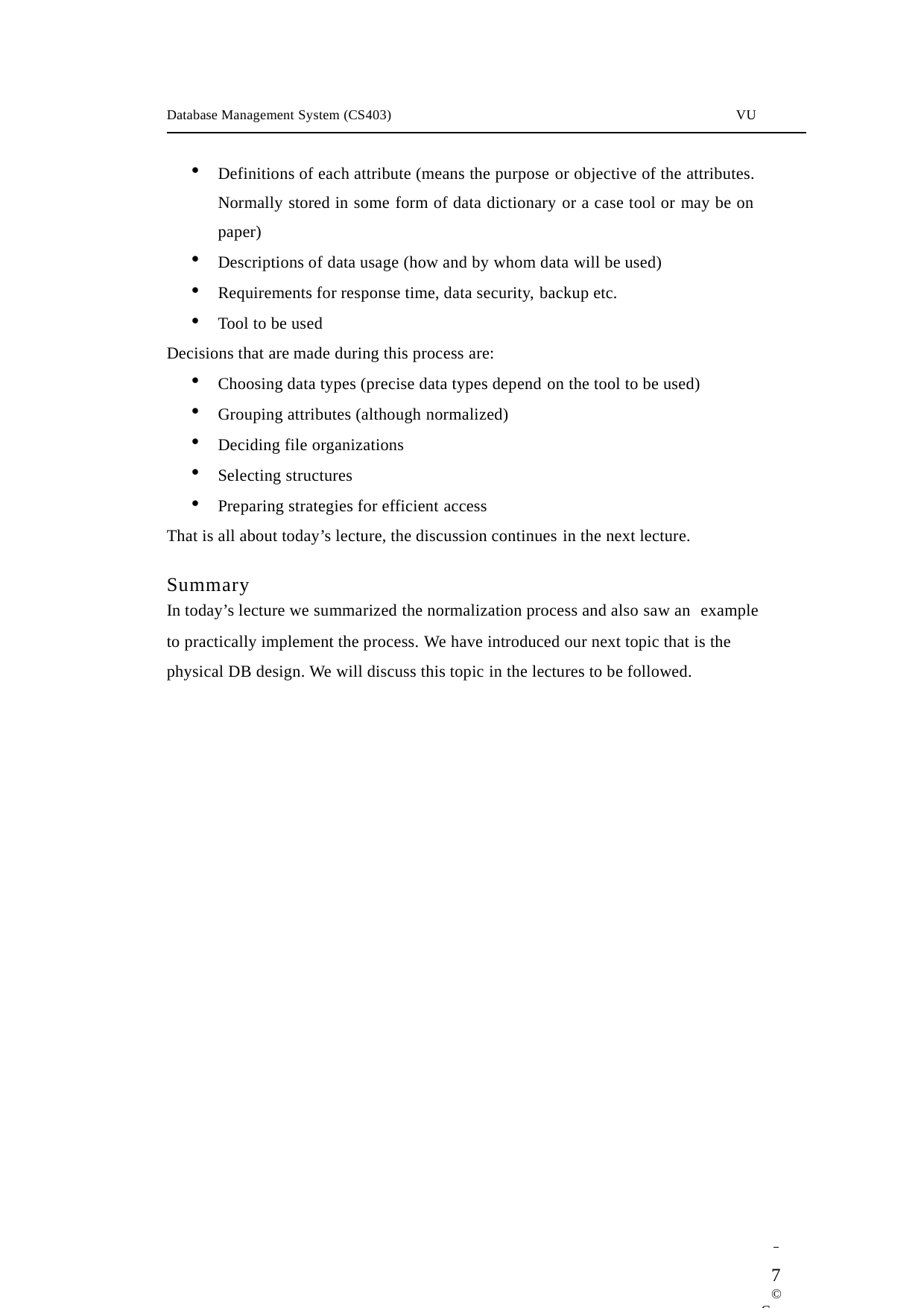

Database Management System (CS403)
VU

Definitions of each attribute (means the purpose or objective of the attributes.  Normally stored in some form of data dictionary or a case tool or may be on  paper)
Descriptions of data usage (how and by whom data will be used)
Requirements for response time, data security, backup etc.
Tool to be used
Decisions that are made during this process are:
Choosing data types (precise data types depend on the tool to be used)
Grouping attributes (although normalized)
Deciding file organizations
Selecting structures
Preparing strategies for efficient access
That is all about today’s lecture, the discussion continues in the next lecture.

Summary
In today’s lecture we summarized the normalization process and also saw an  example
to practically implement the process. We have introduced our next topic that is the  physical DB design. We will discuss this topic in the lectures to be followed.
 	7
© Copyright Virtual University of Pakistan